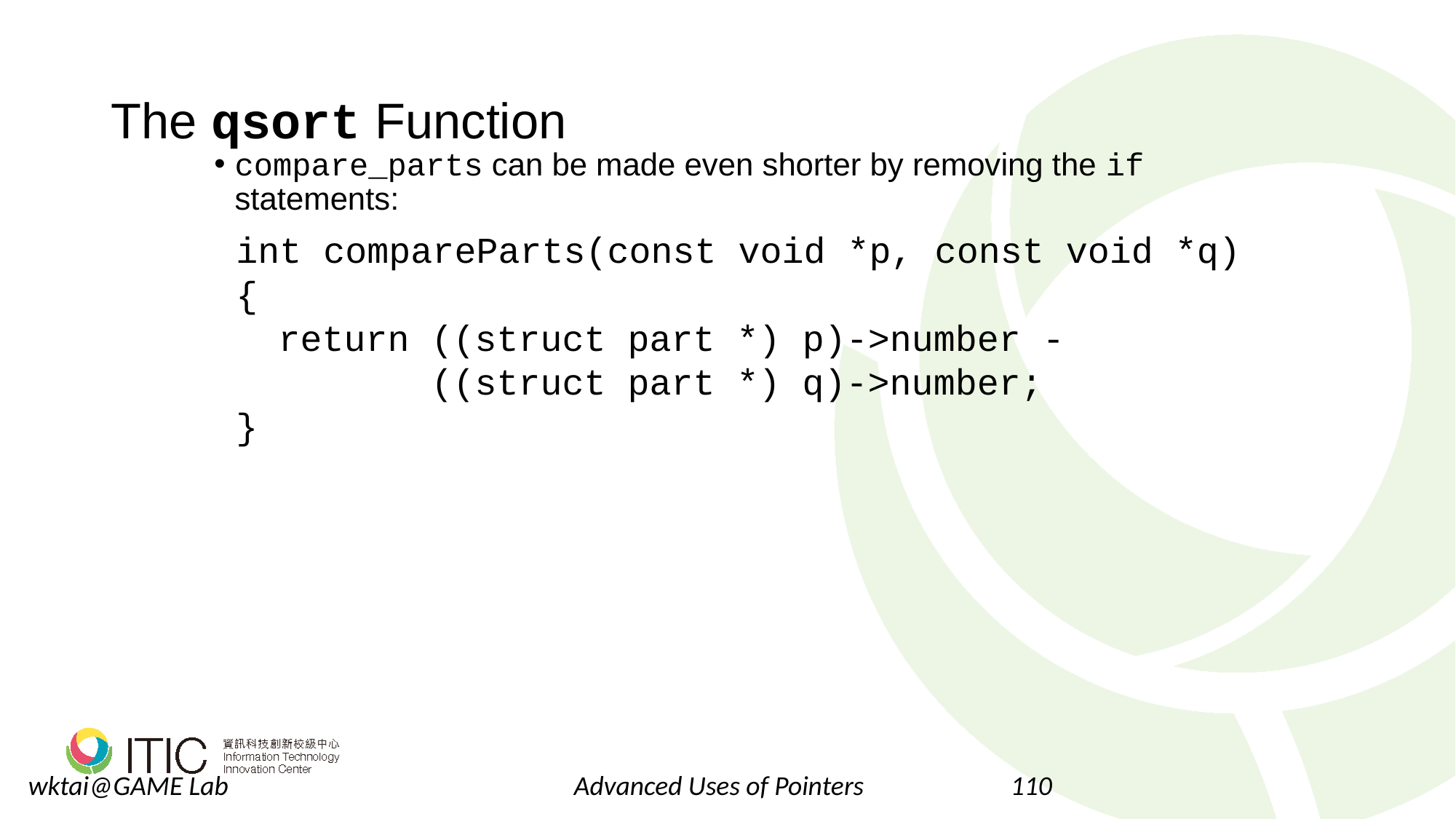

# The qsort Function
compare_parts can be made even shorter by removing the if statements:
 int compareParts(const void *p, const void *q)
 {
	  return ((struct part *) p)->number -
	         ((struct part *) q)->number;
 }